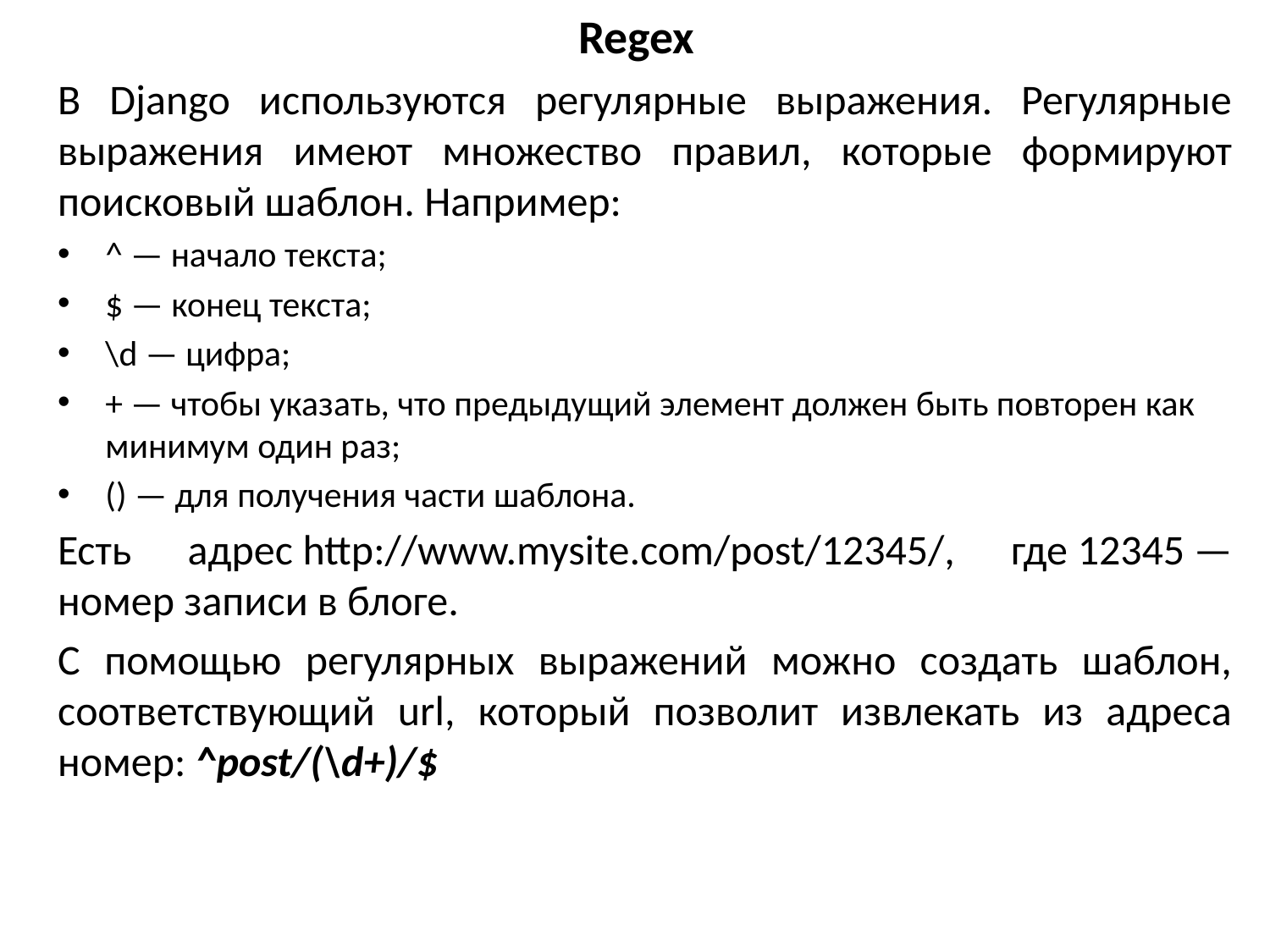

# Regex
В Django используются регулярные выражения. Регулярные выражения имеют множество правил, которые формируют поисковый шаблон. Например:
^ — начало текста;
$ — конец текста;
\d — цифра;
+ — чтобы указать, что предыдущий элемент должен быть повторен как минимум один раз;
() — для получения части шаблона.
Есть адрес http://www.mysite.com/post/12345/, где 12345 — номер записи в блоге.
С помощью регулярных выражений можно создать шаблон, соответствующий url, который позволит извлекать из адреса номер: ^post/(\d+)/$